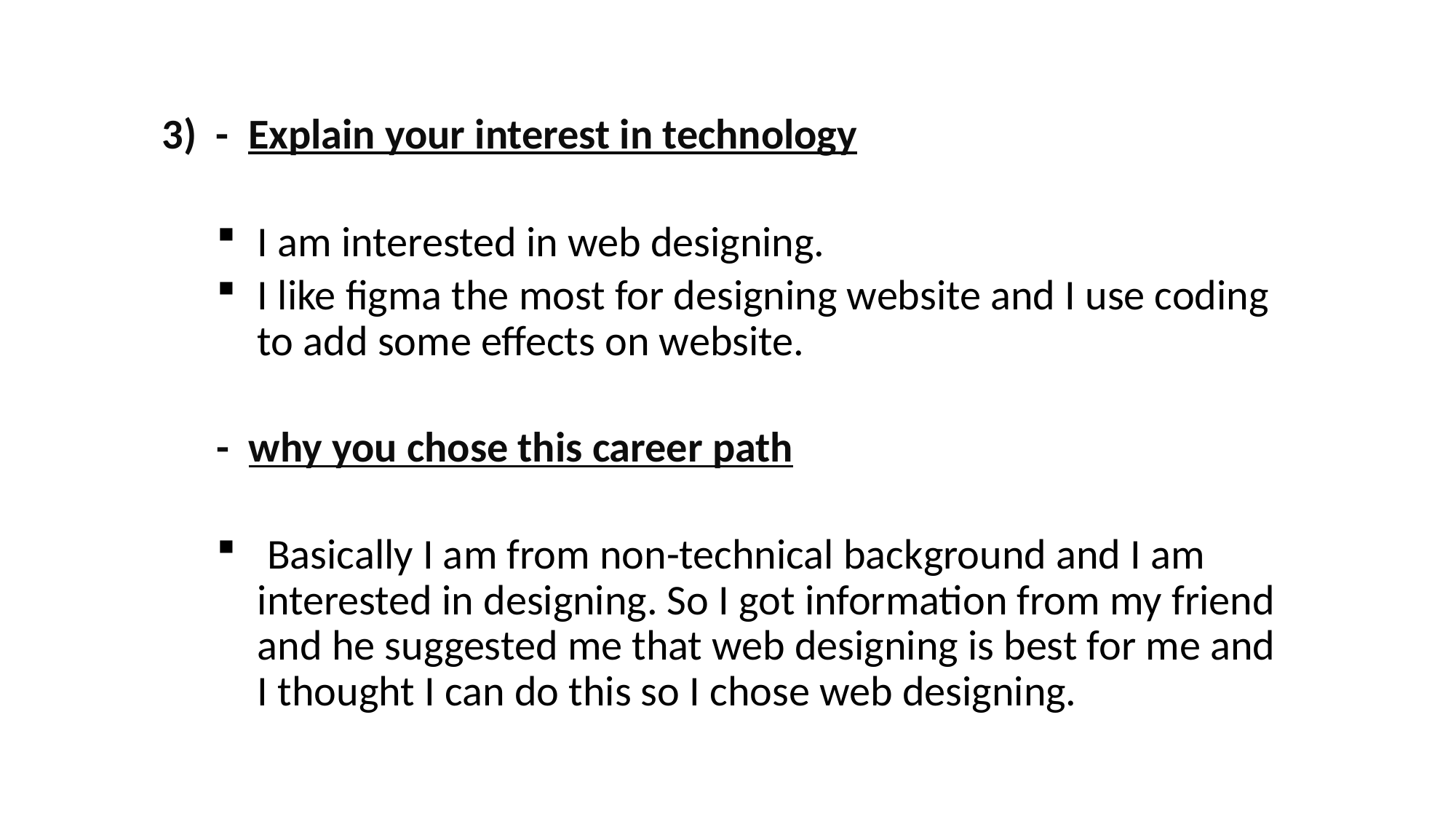

3)  -  Explain your interest in technology

I am interested in web designing.
I like figma the most for designing website and I use coding to add some effects on website.

-  why you chose this career path

 Basically I am from non-technical background and I am interested in designing. So I got information from my friend and he suggested me that web designing is best for me and I thought I can do this so I chose web designing.
#